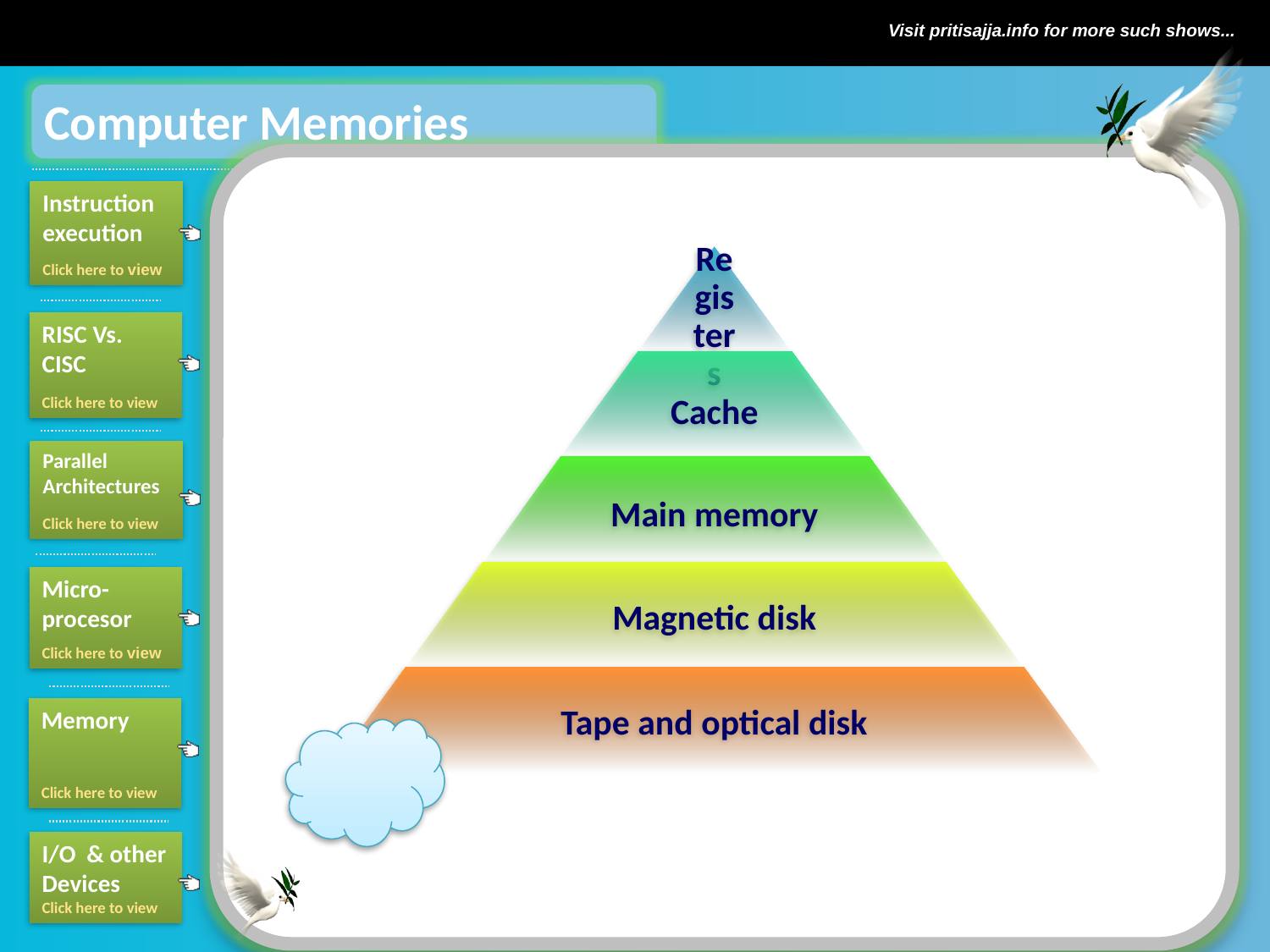

Computer Memories
Registers
Cache
Main memory
Magnetic disk
Tape and optical disk